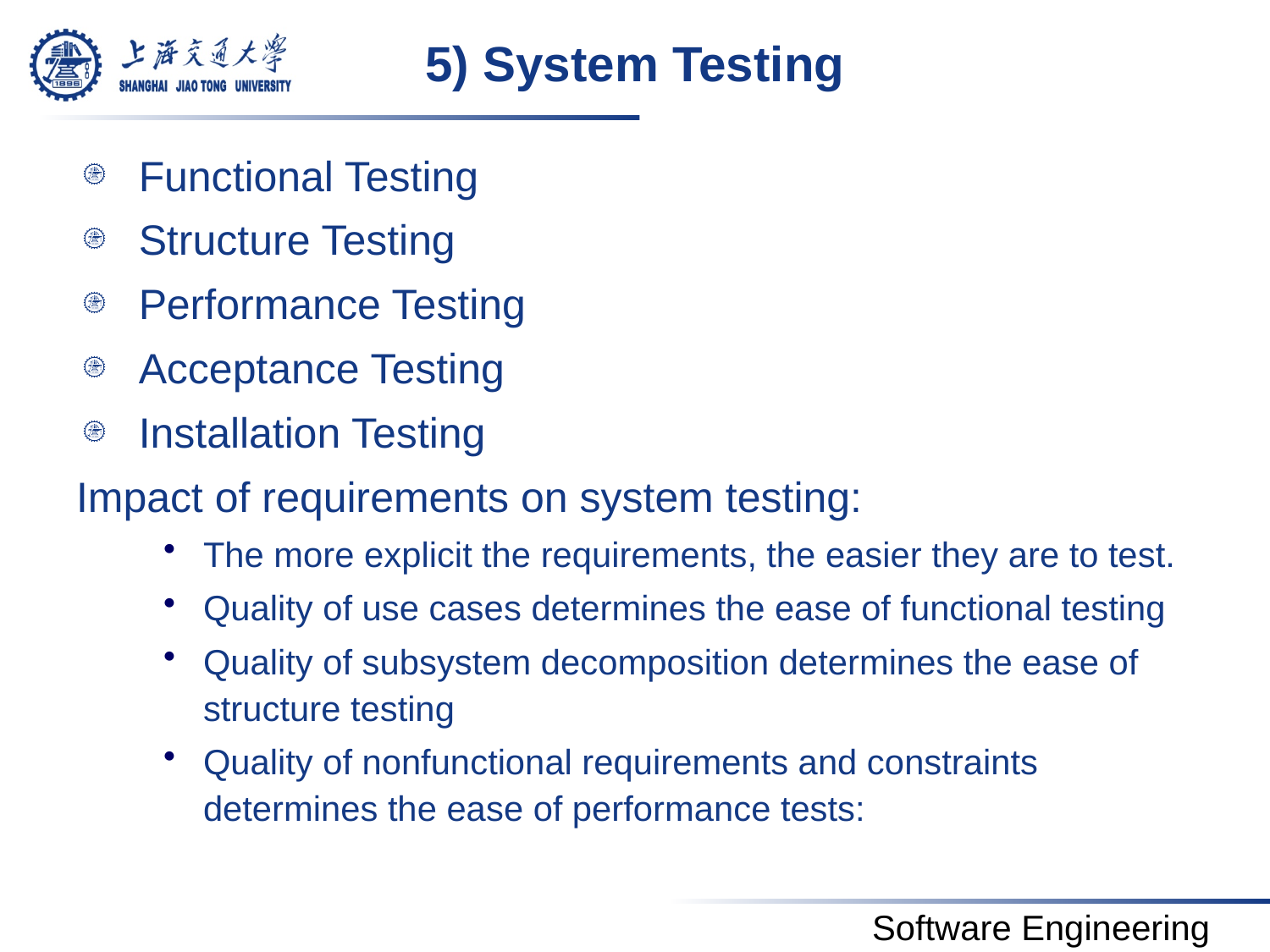

# 5) System Testing
Functional Testing
Structure Testing
Performance Testing
Acceptance Testing
Installation Testing
Impact of requirements on system testing:
The more explicit the requirements, the easier they are to test.
Quality of use cases determines the ease of functional testing
Quality of subsystem decomposition determines the ease of structure testing
Quality of nonfunctional requirements and constraints determines the ease of performance tests: